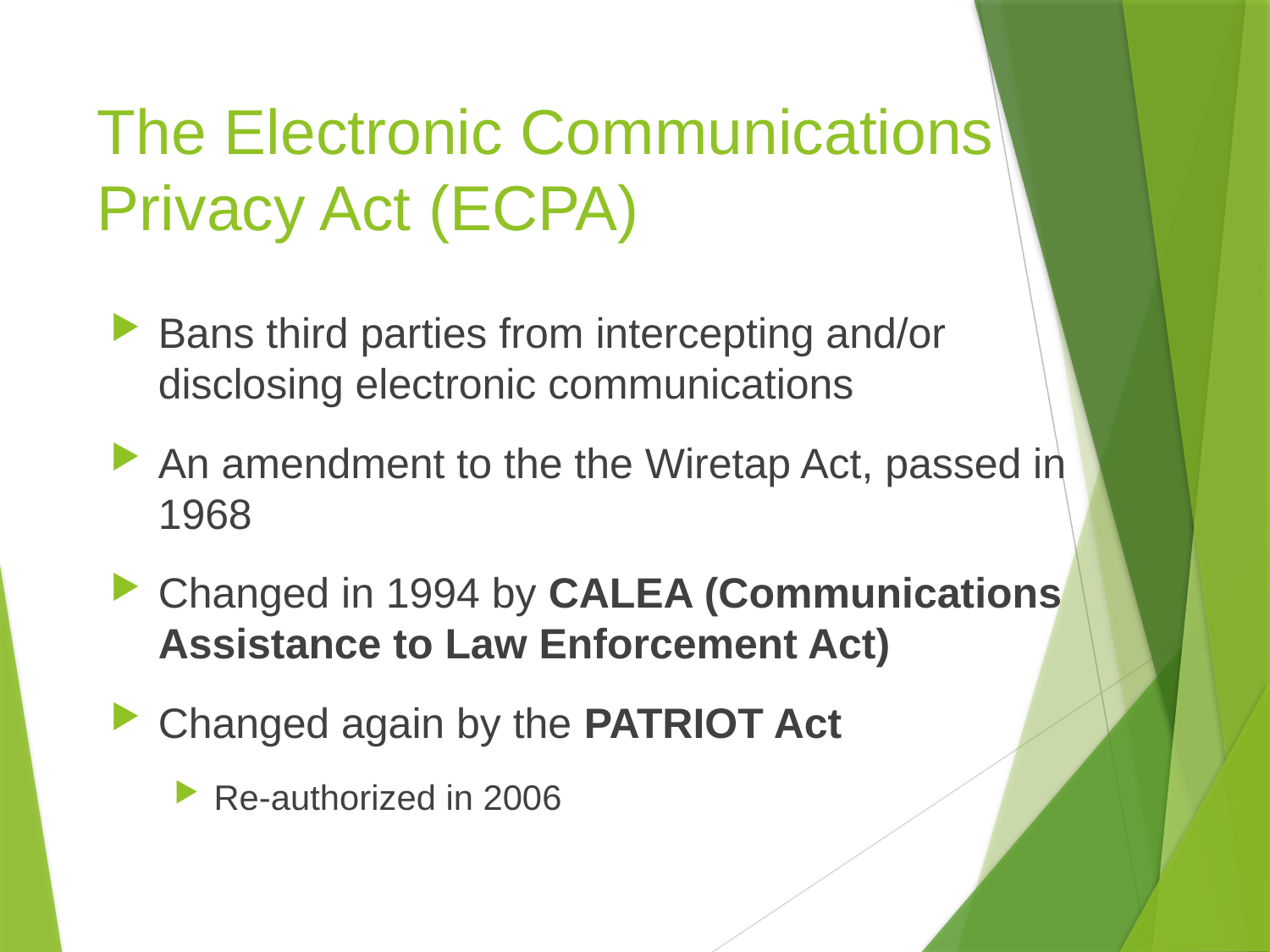

# The Electronic Communications Privacy Act (ECPA)
Bans third parties from intercepting and/or disclosing electronic communications
An amendment to the the Wiretap Act, passed in 1968
Changed in 1994 by CALEA (Communications Assistance to Law Enforcement Act)
Changed again by the PATRIOT Act
Re-authorized in 2006